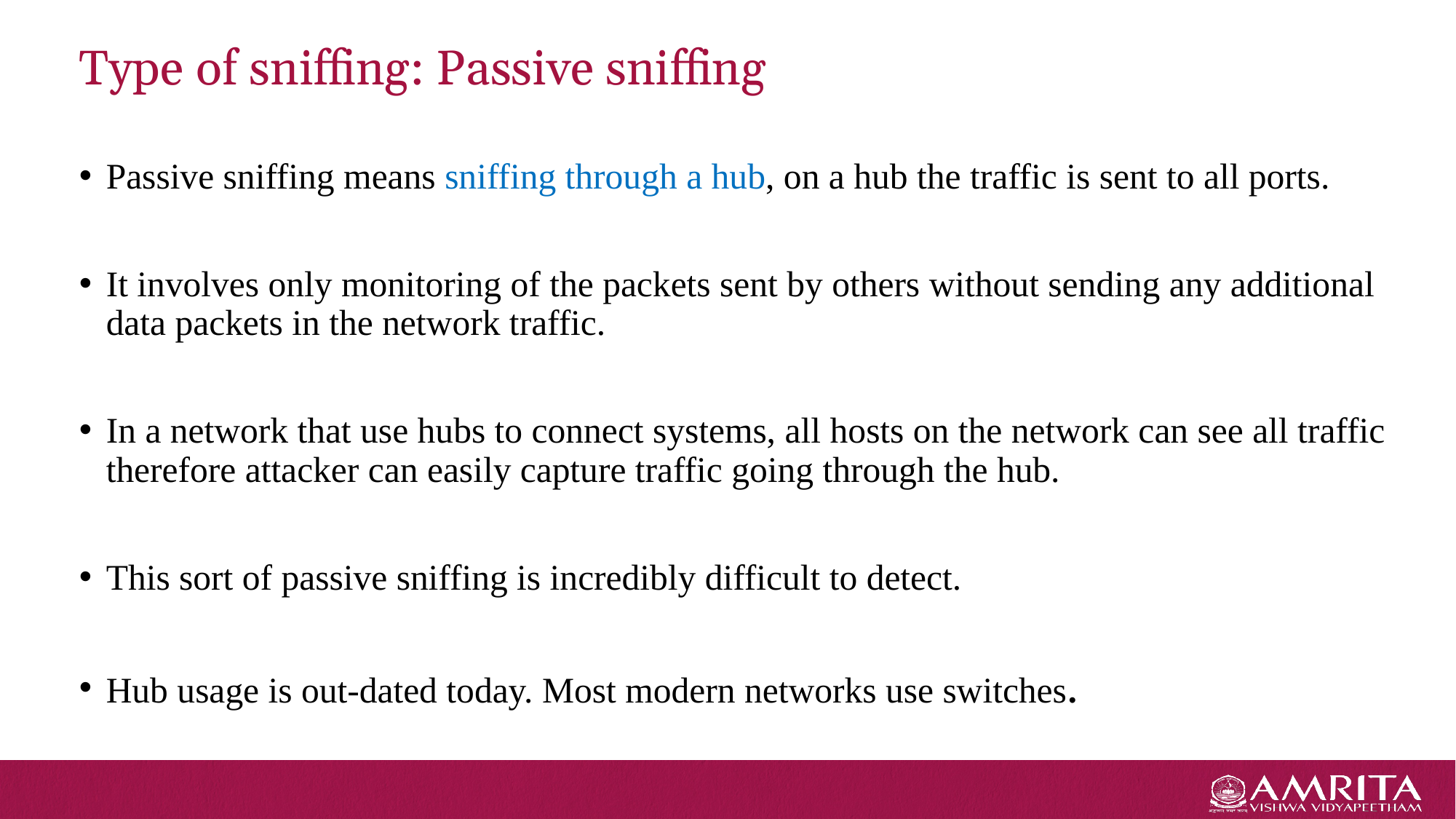

# Type of sniffing: Passive sniffing
Passive sniffing means sniffing through a hub, on a hub the traffic is sent to all ports.

It involves only monitoring of the packets sent by others without sending any additional data packets in the network traffic.

In a network that use hubs to connect systems, all hosts on the network can see all traffic therefore attacker can easily capture traffic going through the hub.

This sort of passive sniffing is incredibly difficult to detect.

Hub usage is out-dated today. Most modern networks use switches.